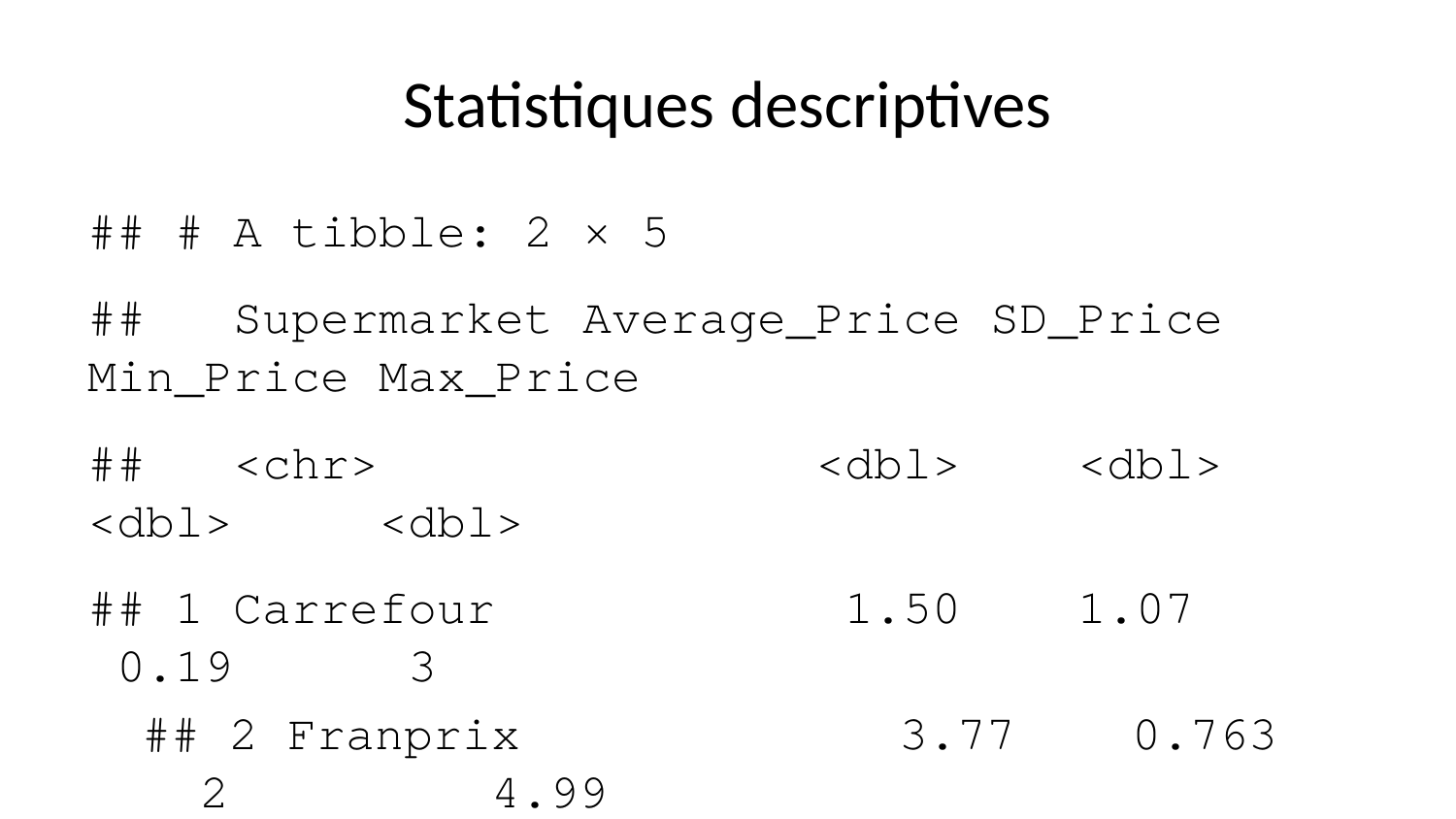

# Statistiques descriptives
## # A tibble: 2 × 5
##   Supermarket Average_Price SD_Price Min_Price Max_Price
##   <chr>               <dbl>    <dbl>     <dbl>     <dbl>
## 1 Carrefour            1.50    1.07       0.19      3
## 2 Franprix             3.77    0.763      2         4.99